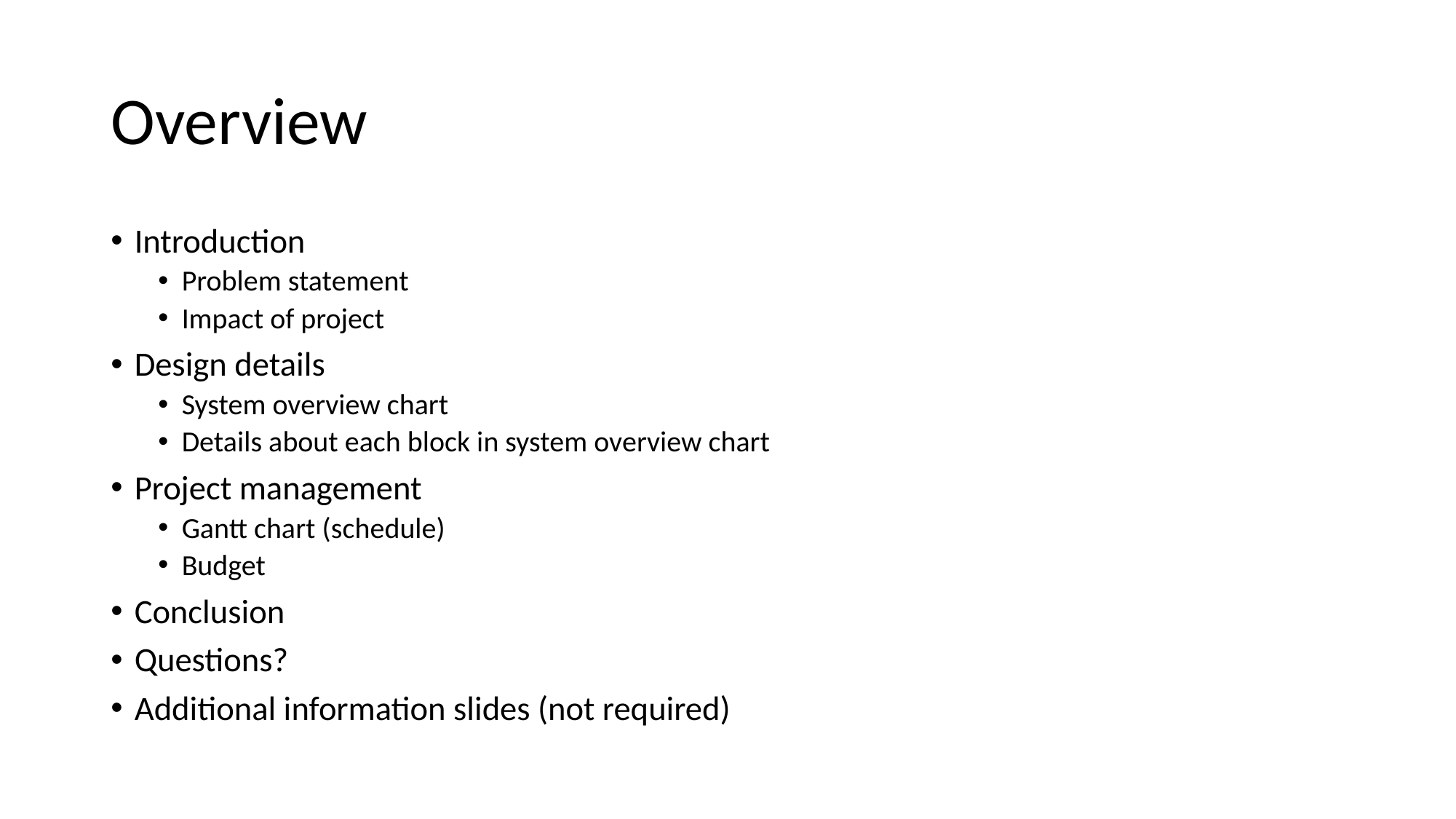

# Overview
Introduction
Problem statement
Impact of project
Design details
System overview chart
Details about each block in system overview chart
Project management
Gantt chart (schedule)
Budget
Conclusion
Questions?
Additional information slides (not required)